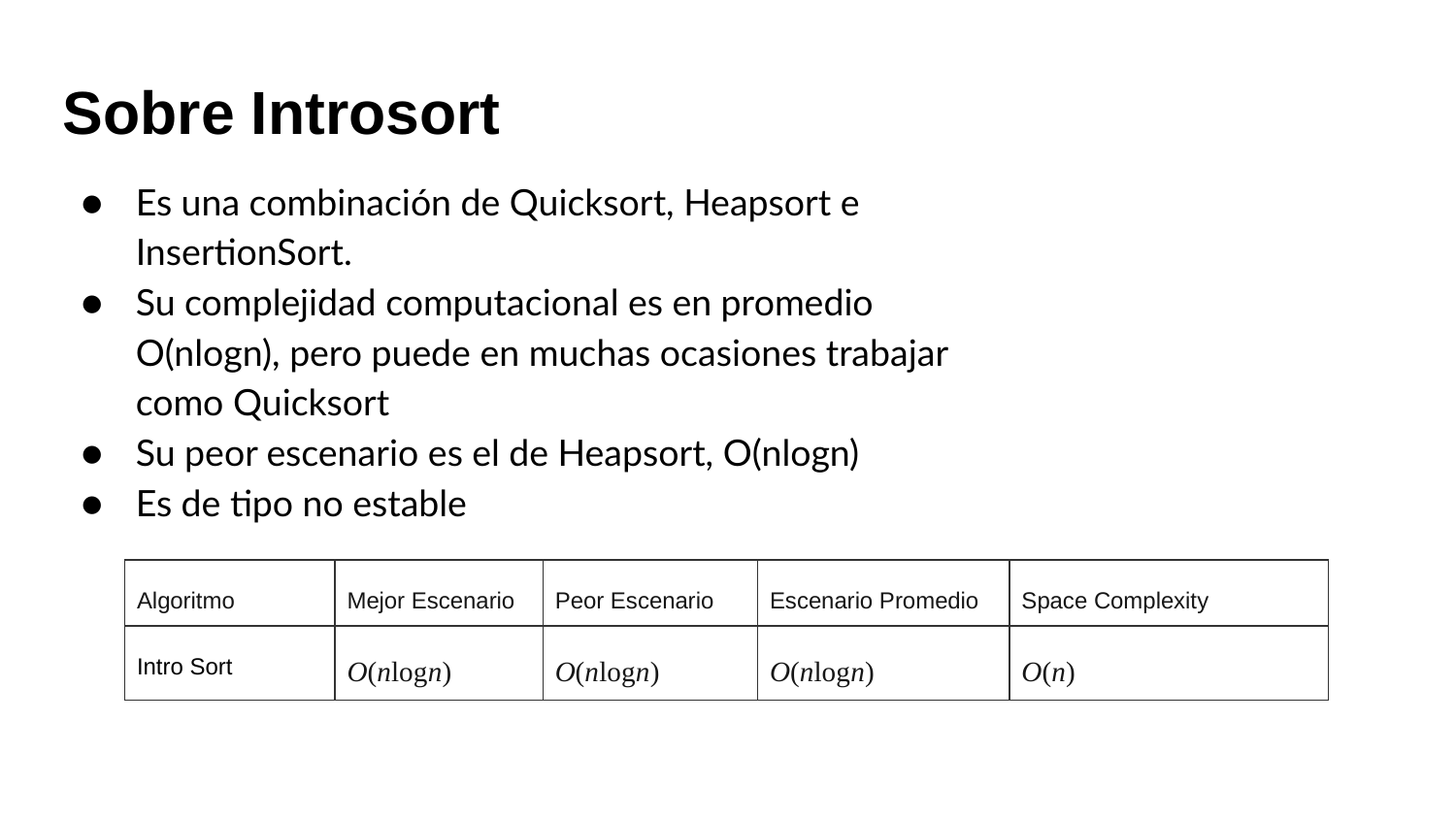

# Sobre Introsort

Es una combinación de Quicksort, Heapsort e InsertionSort.
Su complejidad computacional es en promedio O(nlogn), pero puede en muchas ocasiones trabajar como Quicksort
Su peor escenario es el de Heapsort, O(nlogn)
Es de tipo no estable
| Algoritmo | Mejor Escenario | Peor Escenario | Escenario Promedio | Space Complexity |
| --- | --- | --- | --- | --- |
| Intro Sort | O(nlogn) | O(nlogn) | O(nlogn) | O(n) |